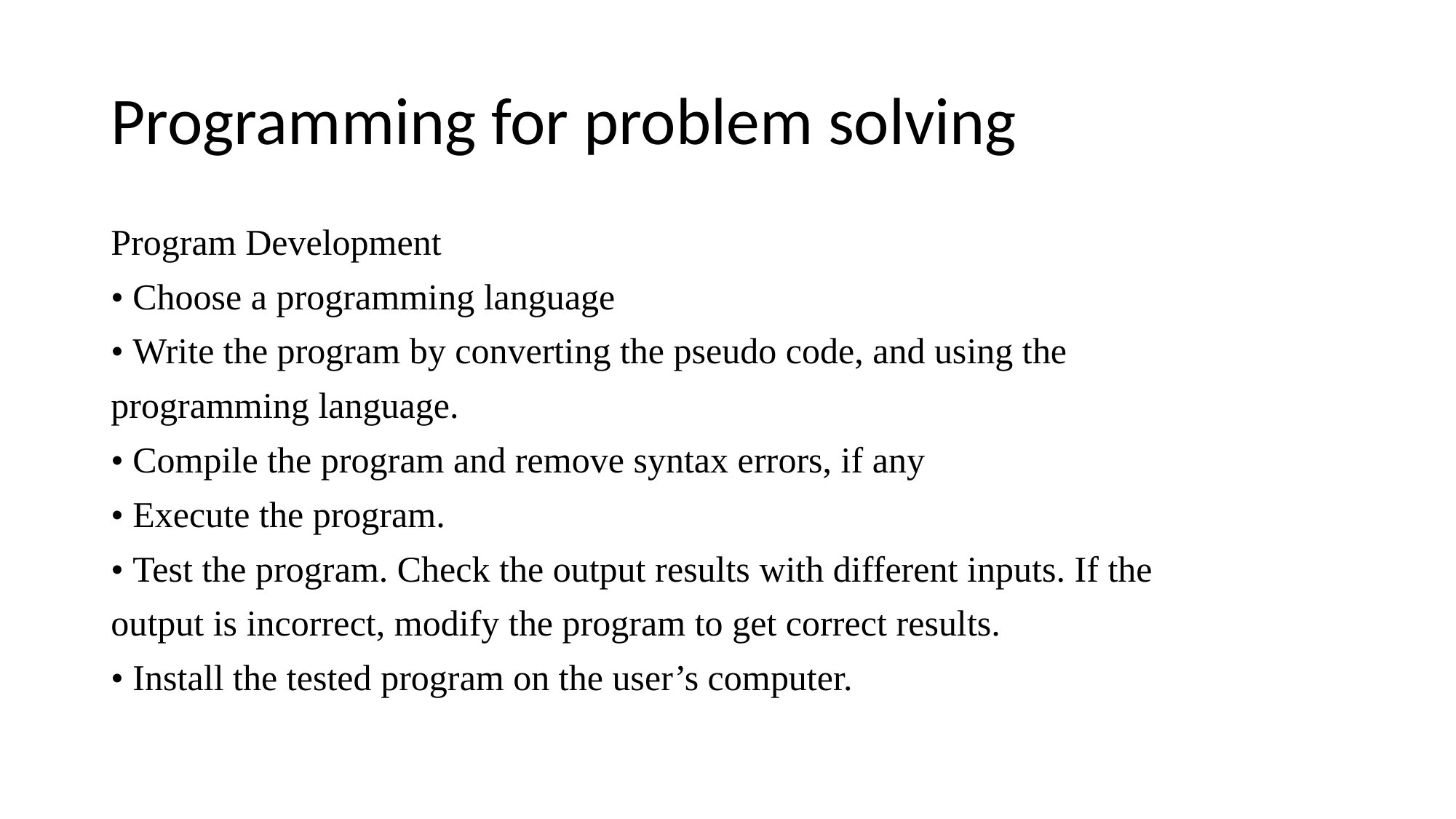

# Programming for problem solving
Program Development
• Choose a programming language
• Write the program by converting the pseudo code, and using the
programming language.
• Compile the program and remove syntax errors, if any
• Execute the program.
• Test the program. Check the output results with different inputs. If the
output is incorrect, modify the program to get correct results.
• Install the tested program on the user’s computer.